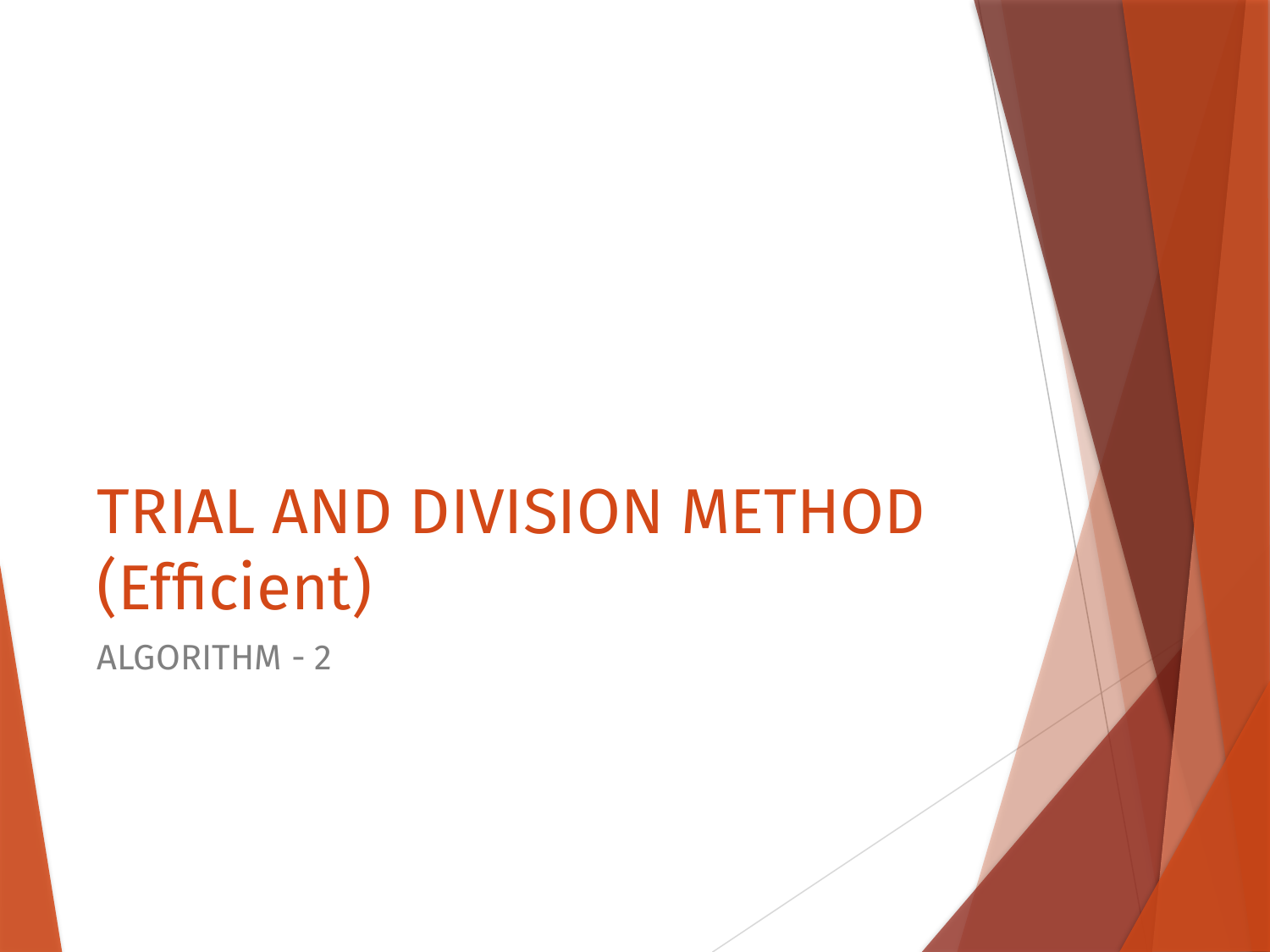

# TRIAL AND DIVISION METHOD (Efficient)
ALGORITHM - 2